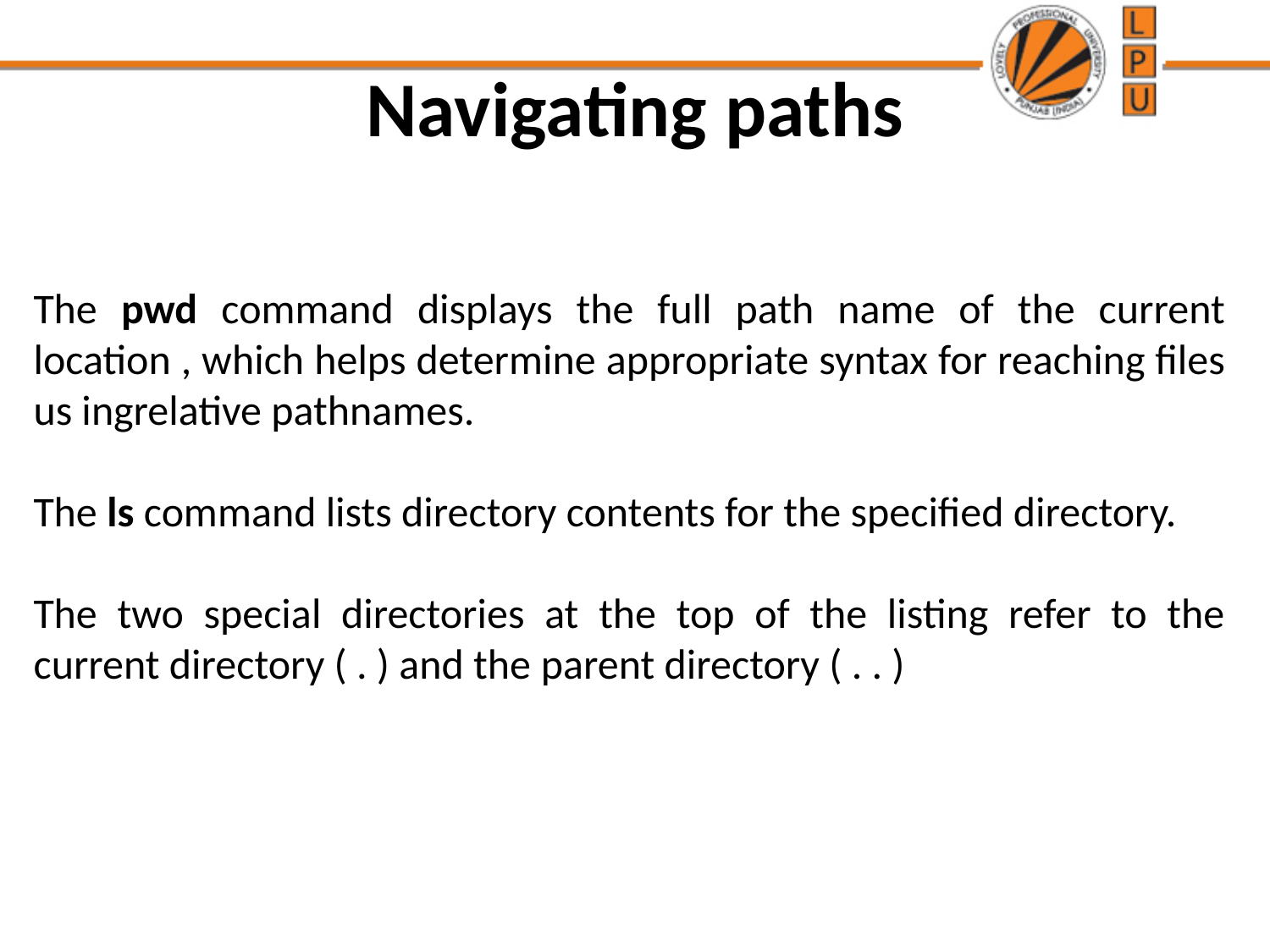

# Navigating paths
The pwd command displays the full path name of the current location , which helps determine appropriate syntax for reaching files us ingrelative pathnames.

The ls command lists directory contents for the specified directory.

The two special directories at the top of the listing refer to the current directory ( . ) and the parent directory ( . . )